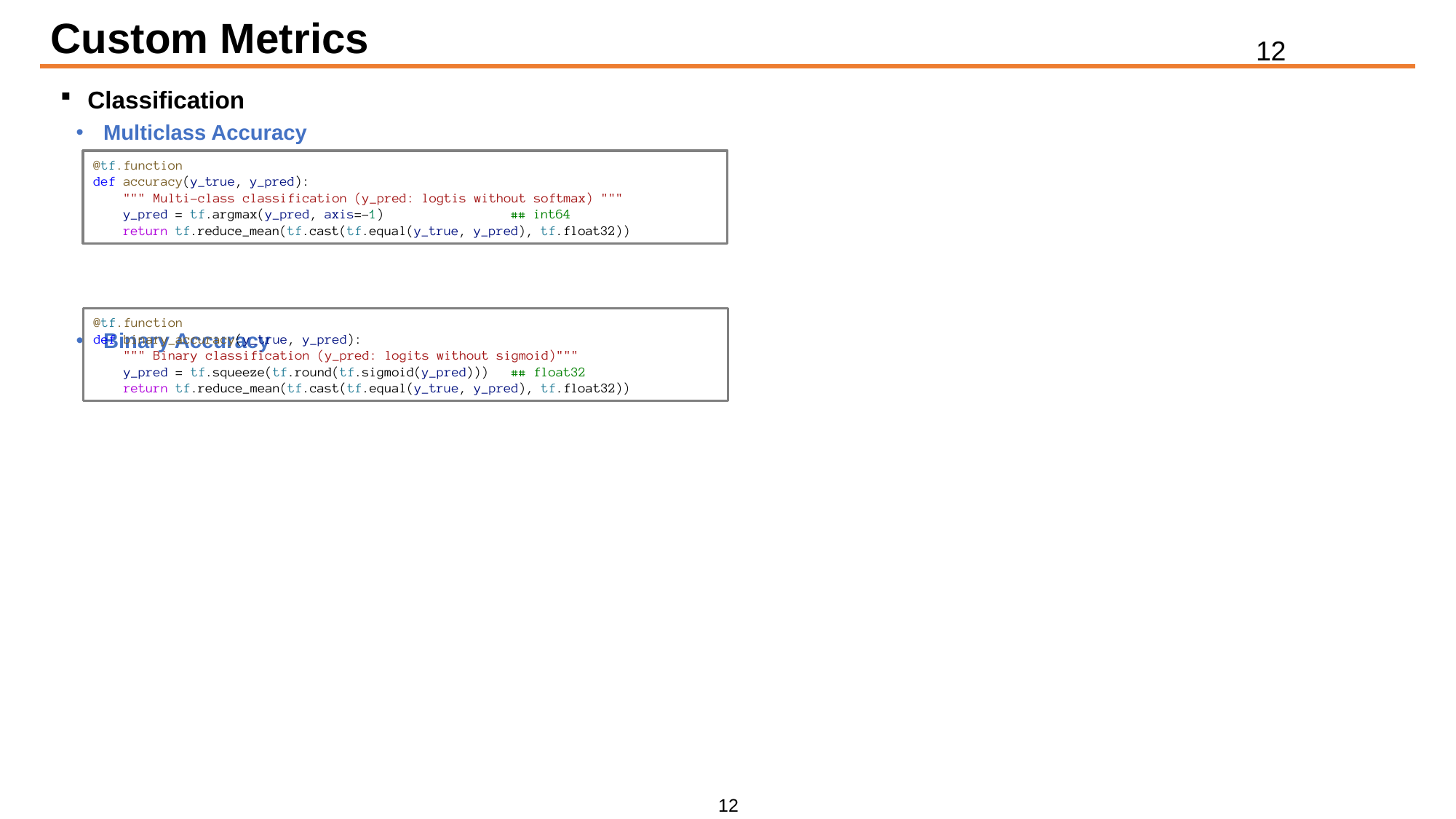

# Custom Metrics
12
Classification
Multiclass Accuracy

Binary Accuracy

@tf.function
def accuracy(y_true, y_pred):
    """ Multi-class classification (y_pred: logtis without softmax) """
    y_pred = tf.argmax(y_pred, axis=-1)                 ## int64
    return tf.reduce_mean(tf.cast(tf.equal(y_true, y_pred), tf.float32))
@tf.function
def binary_accuracy(y_true, y_pred):
    """ Binary classification (y_pred: logits without sigmoid)"""
    y_pred = tf.squeeze(tf.round(tf.sigmoid(y_pred)))   ## float32
    return tf.reduce_mean(tf.cast(tf.equal(y_true, y_pred), tf.float32))